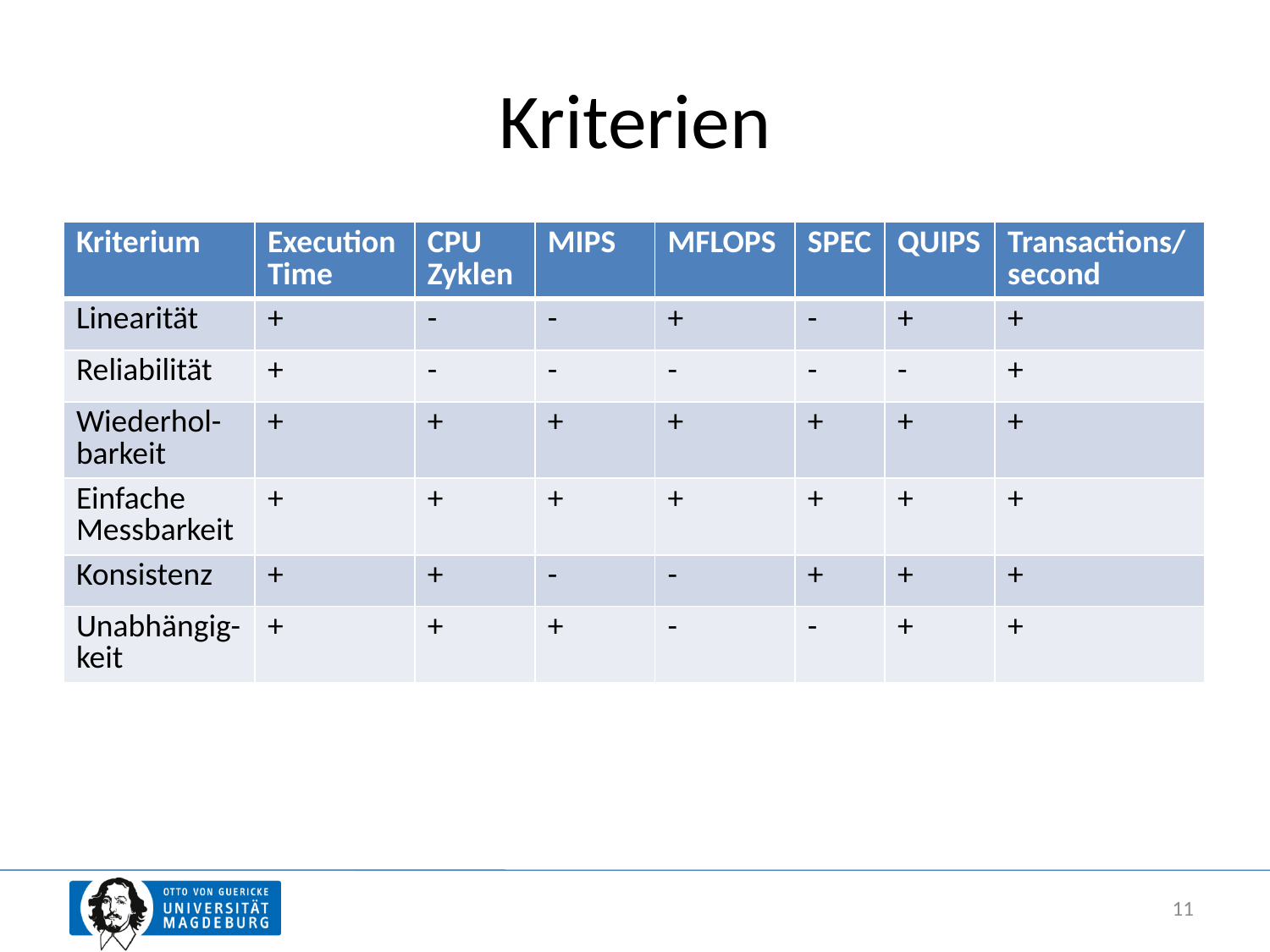

# Kriterien
| Kriterium | Execution Time | CPU Zyklen | MIPS | MFLOPS | SPEC | QUIPS | Transactions/second |
| --- | --- | --- | --- | --- | --- | --- | --- |
| Linearität | + | - | - | + | - | + | + |
| Reliabilität | + | - | - | - | - | - | + |
| Wiederhol-barkeit | + | + | + | + | + | + | + |
| Einfache Messbarkeit | + | + | + | + | + | + | + |
| Konsistenz | + | + | - | - | + | + | + |
| Unabhängig-keit | + | + | + | - | - | + | + |
11